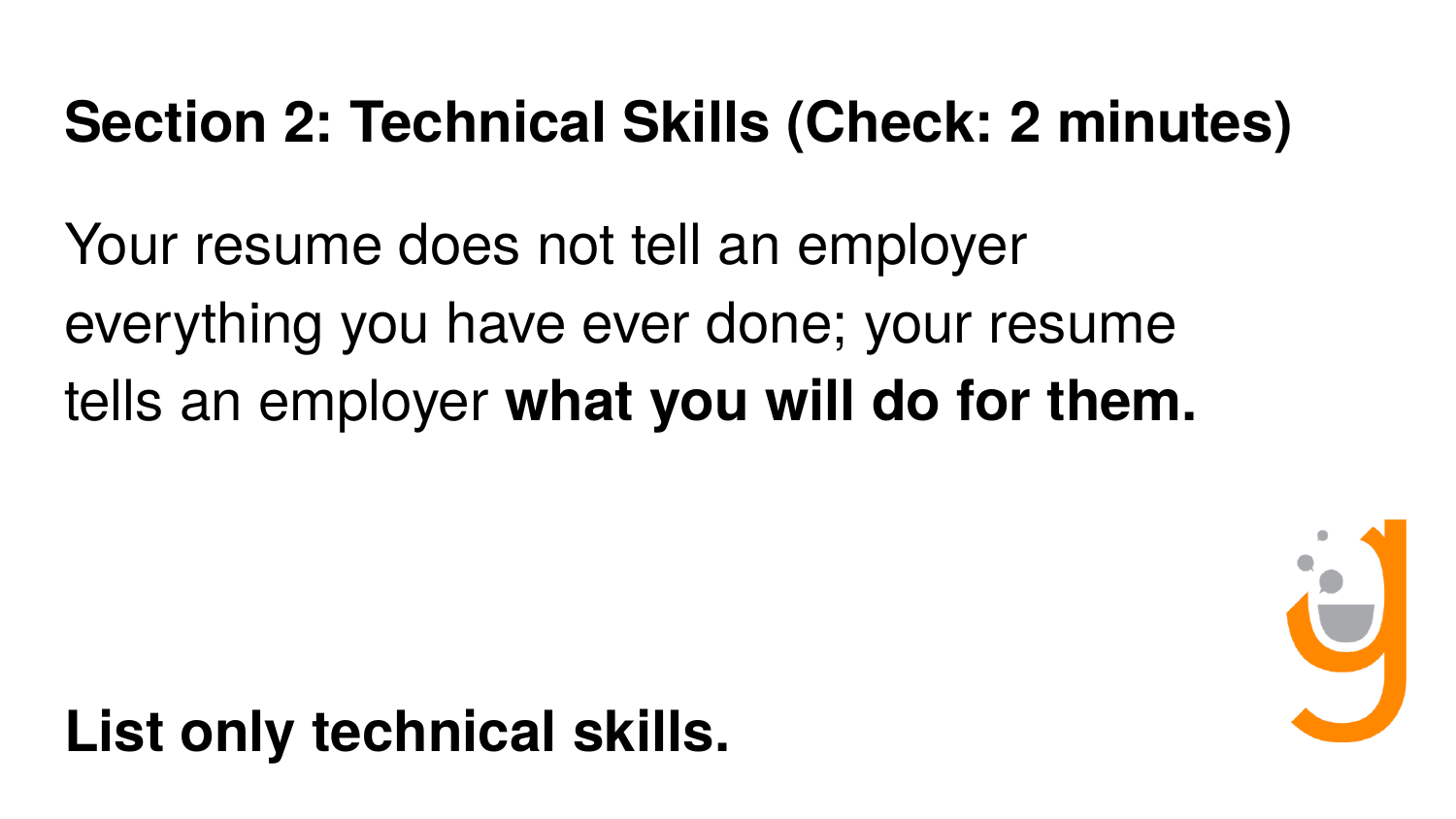

# Section 2: Technical Skills (Check: 2 minutes)
Your resume does not tell an employer everything you have ever done; your resume tells an employer what you will do for them.

List only technical skills.